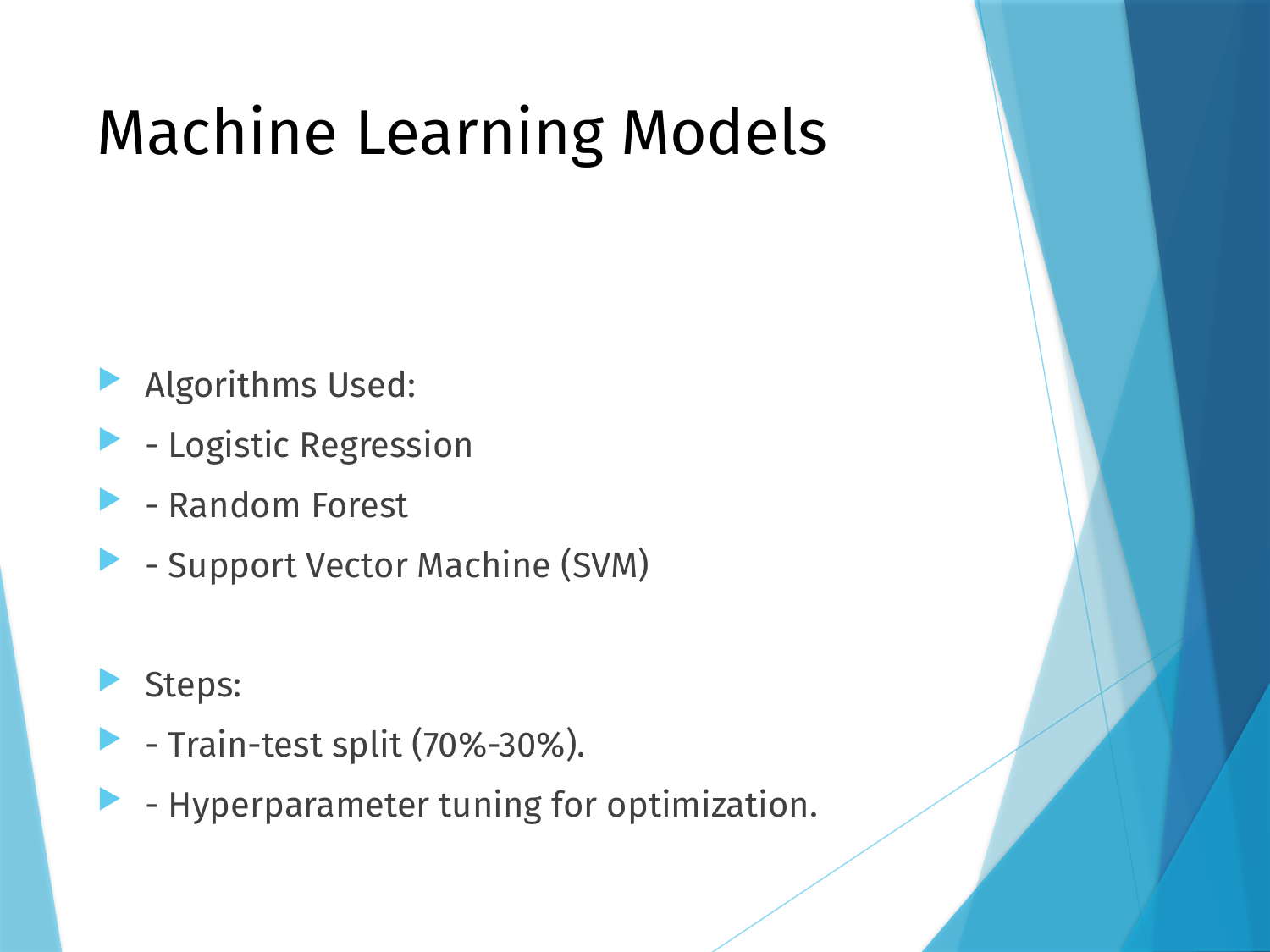

# Machine Learning Models

Algorithms Used:
- Logistic Regression
- Random Forest
- Support Vector Machine (SVM)

Steps:
- Train-test split (70%-30%).
- Hyperparameter tuning for optimization.